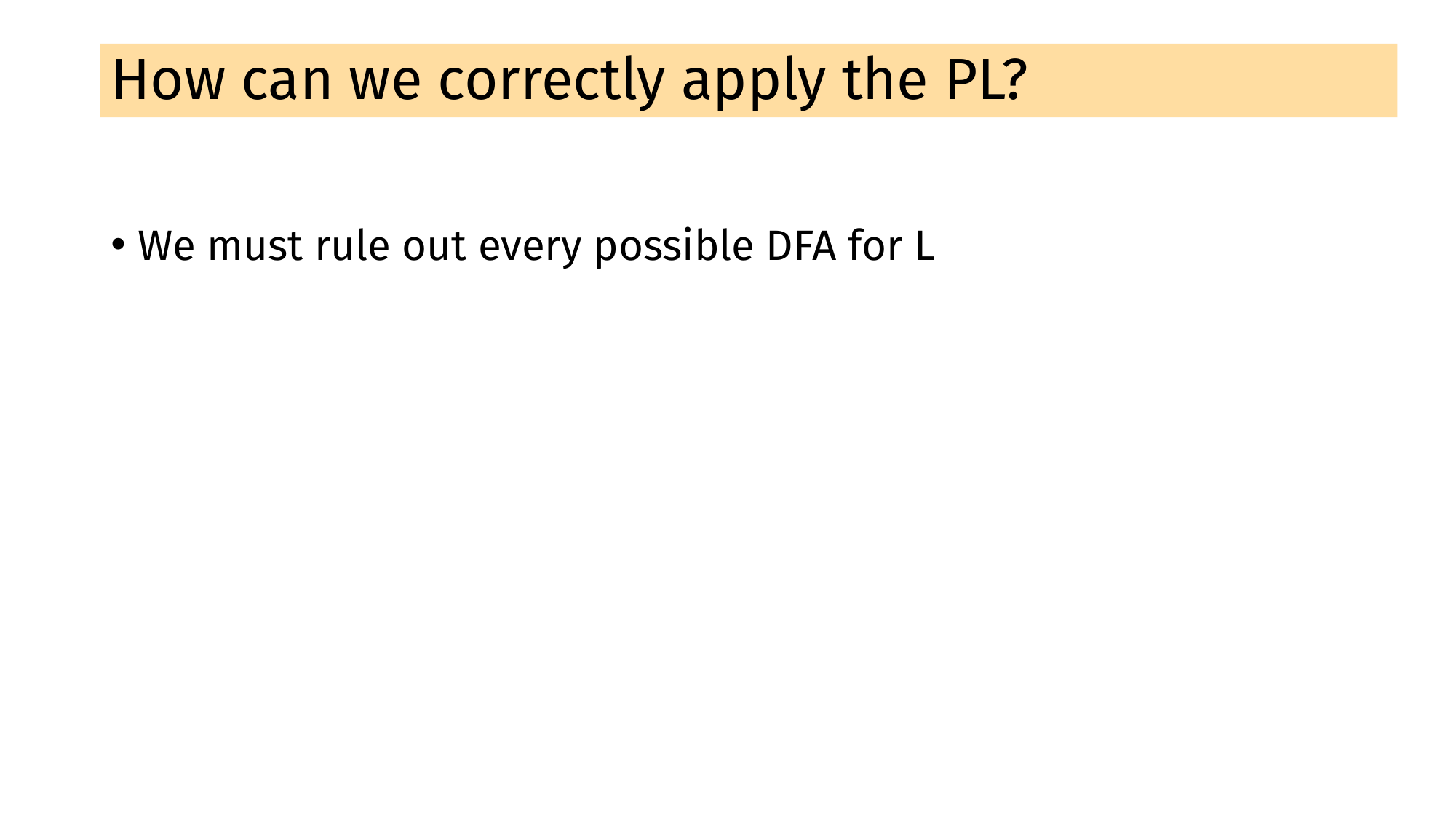

# How can we correctly apply the PL?
We must rule out every possible DFA for L